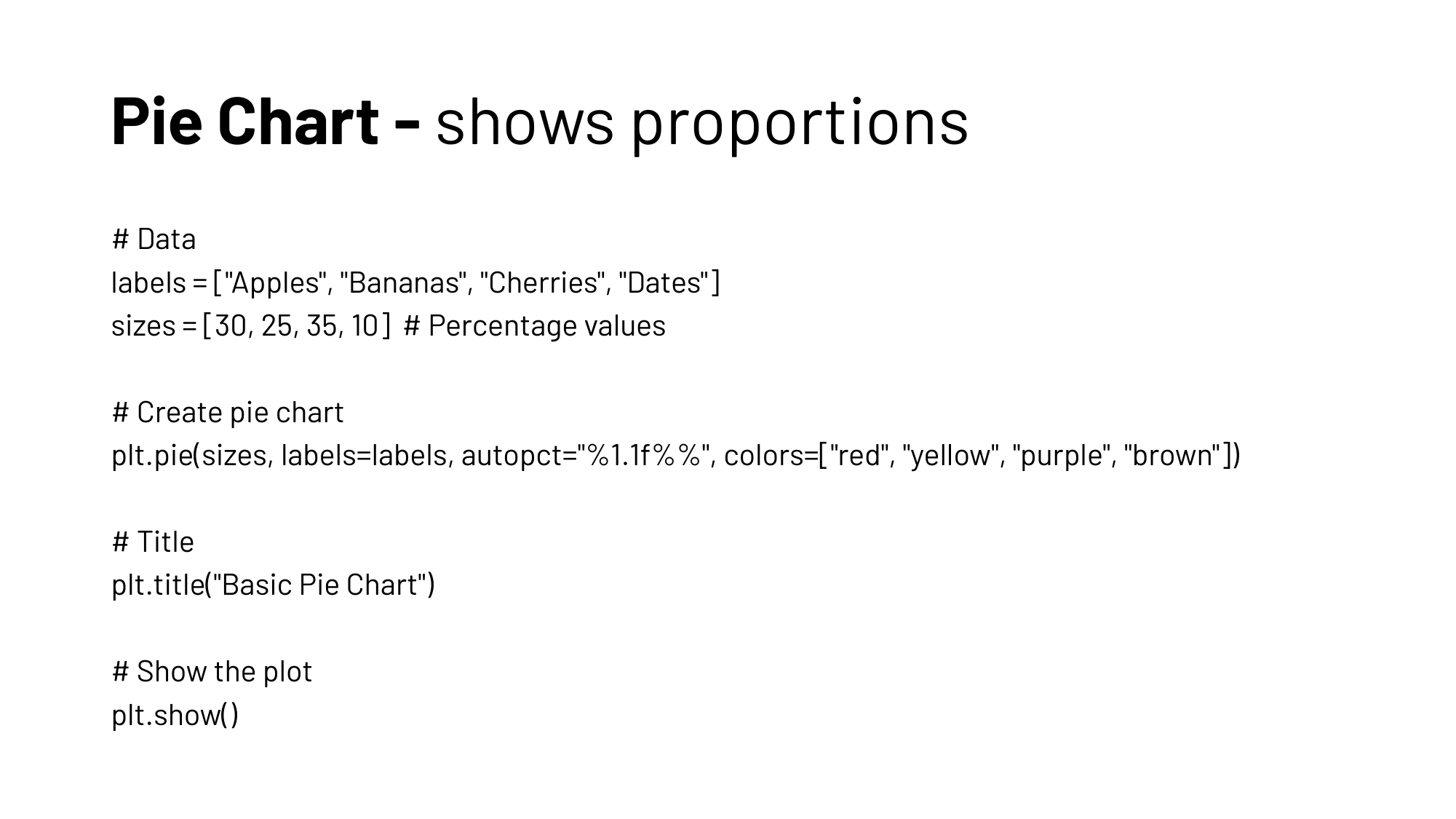

# Pie Chart - shows proportions
# Data
labels = ["Apples", "Bananas", "Cherries", "Dates"]
sizes = [30, 25, 35, 10]  # Percentage values

# Create pie chart
plt.pie(sizes, labels=labels, autopct="%1.1f%%", colors=["red", "yellow", "purple", "brown"])

# Title
plt.title("Basic Pie Chart")

# Show the plot
plt.show()